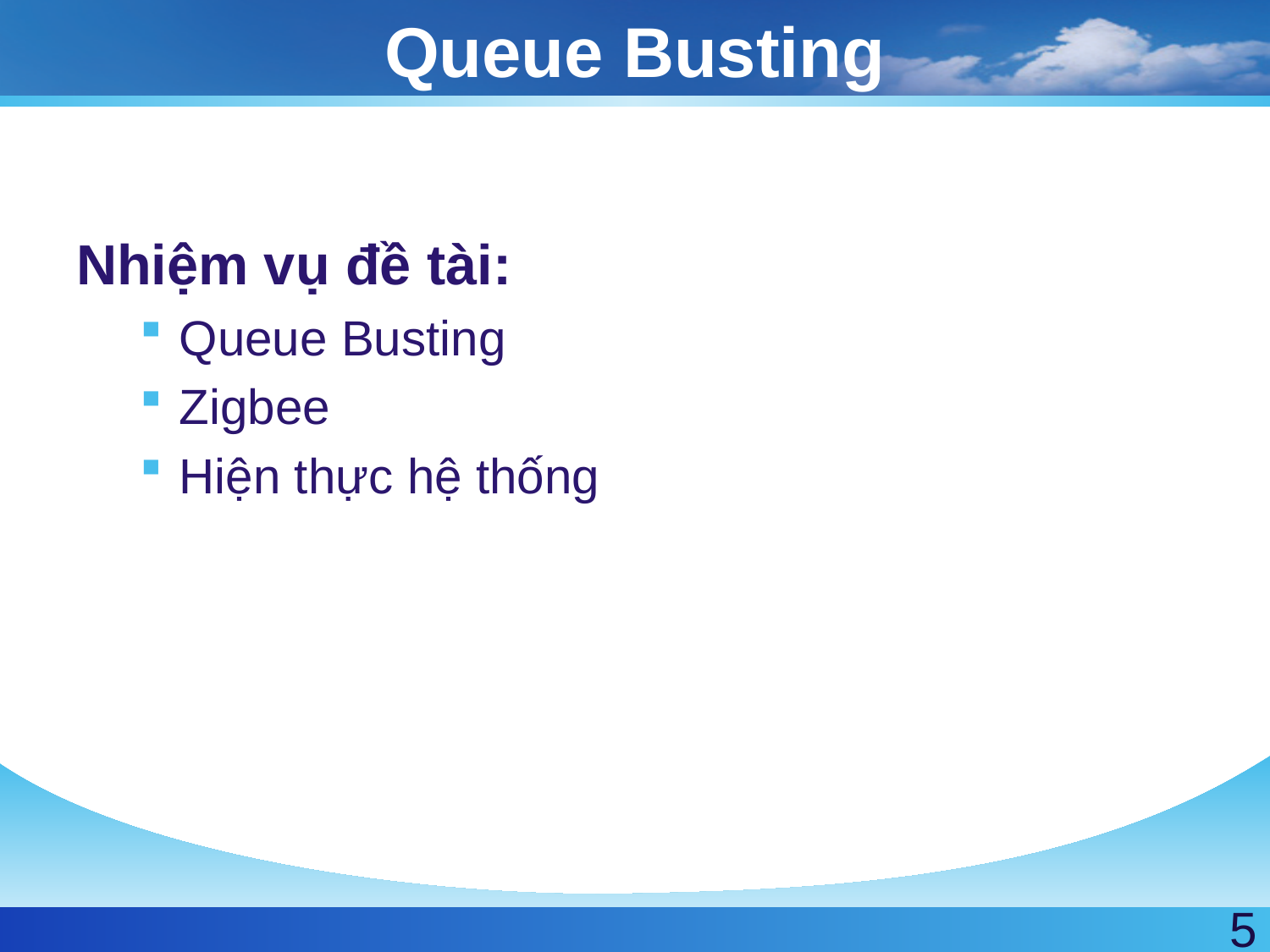

# Queue Busting
Nhiệm vụ đề tài:
Queue Busting
Zigbee
Hiện thực hệ thống
5